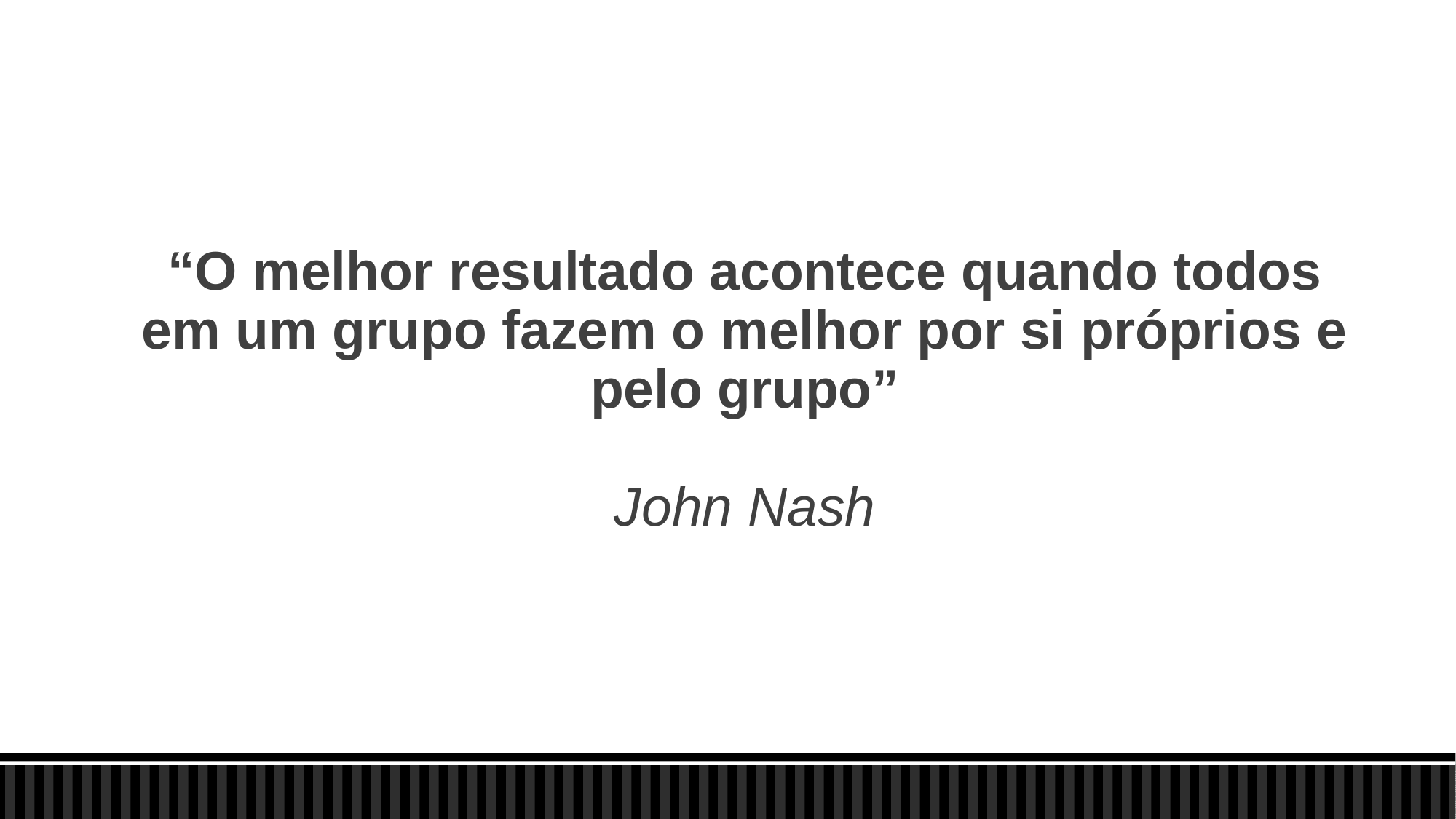

“O melhor resultado acontece quando todos em um grupo fazem o melhor por si próprios e pelo grupo”

John Nash